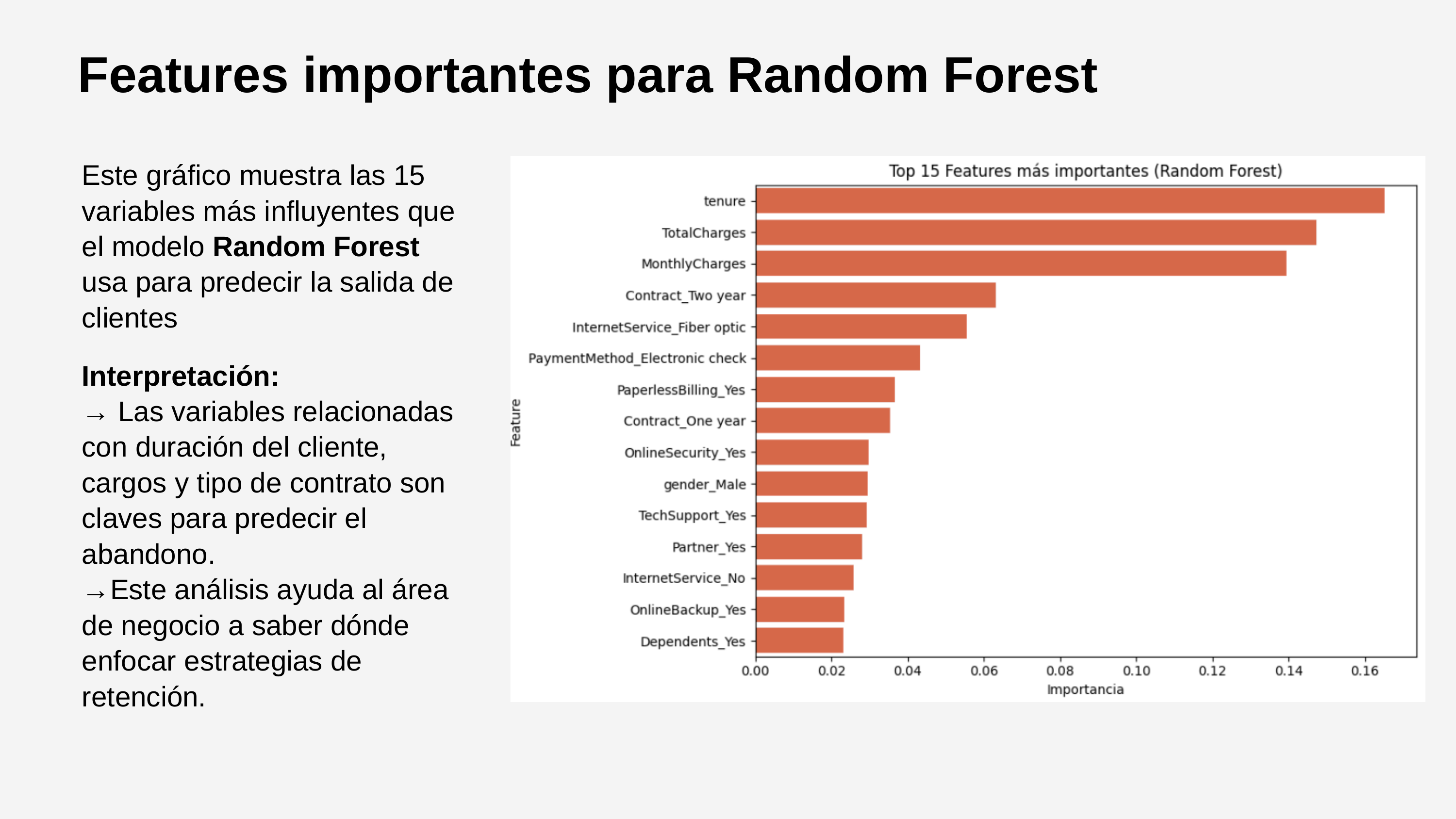

Features importantes para Random Forest
Este gráfico muestra las 15 variables más influyentes que el modelo Random Forest usa para predecir la salida de clientes

Interpretación:
→ Las variables relacionadas con duración del cliente, cargos y tipo de contrato son claves para predecir el abandono.
→Este análisis ayuda al área de negocio a saber dónde enfocar estrategias de retención.